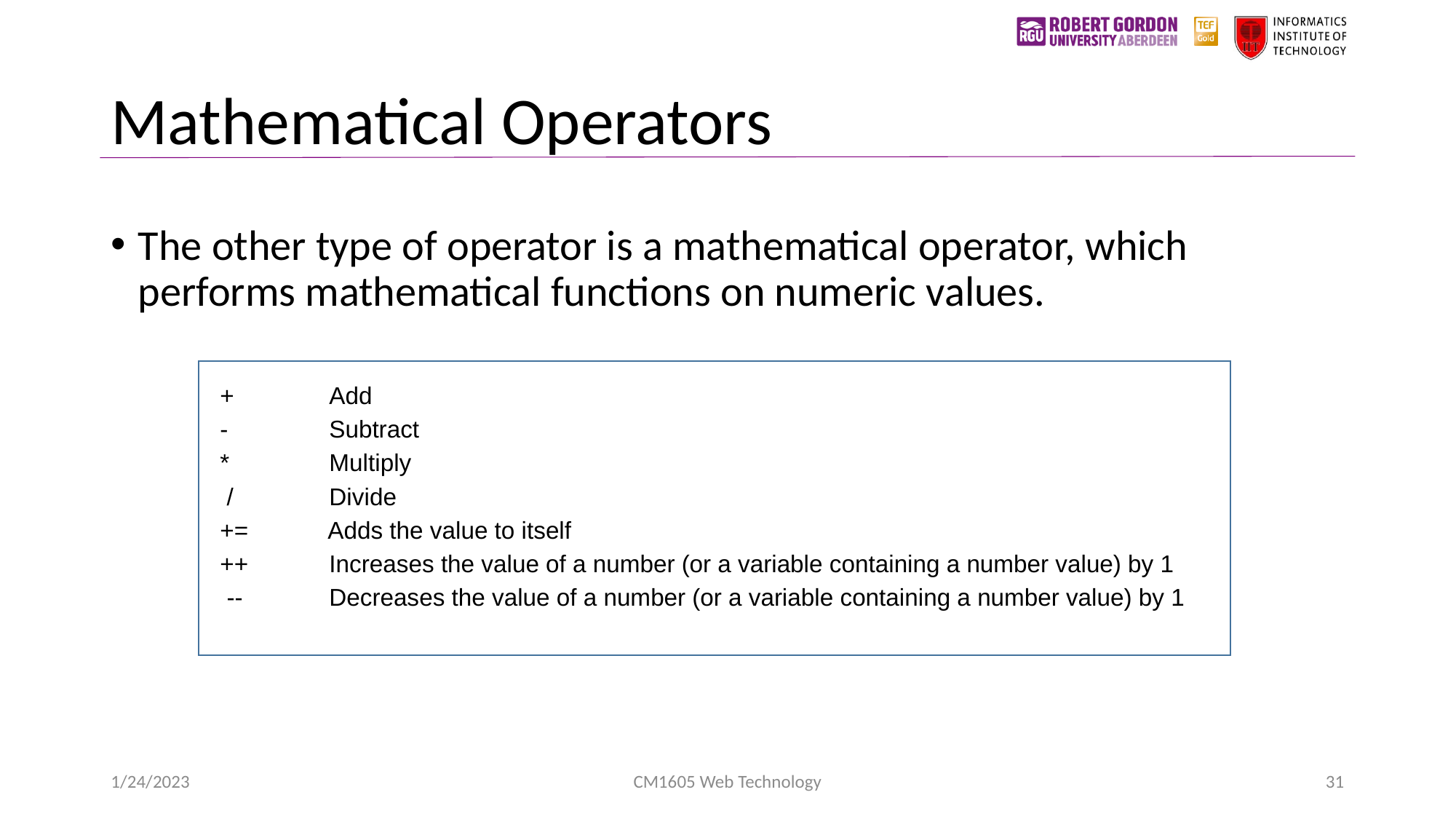

# Mathematical Operators
The other type of operator is a mathematical operator, which performs mathematical functions on numeric values.

+ 	Add
- 	Subtract
*	Multiply
 / 	Divide
+=            Adds the value to itself
++ 	Increases the value of a number (or a variable containing a number value) by 1
 -- 	Decreases the value of a number (or a variable containing a number value) by 1

1/24/2023
CM1605 Web Technology
31